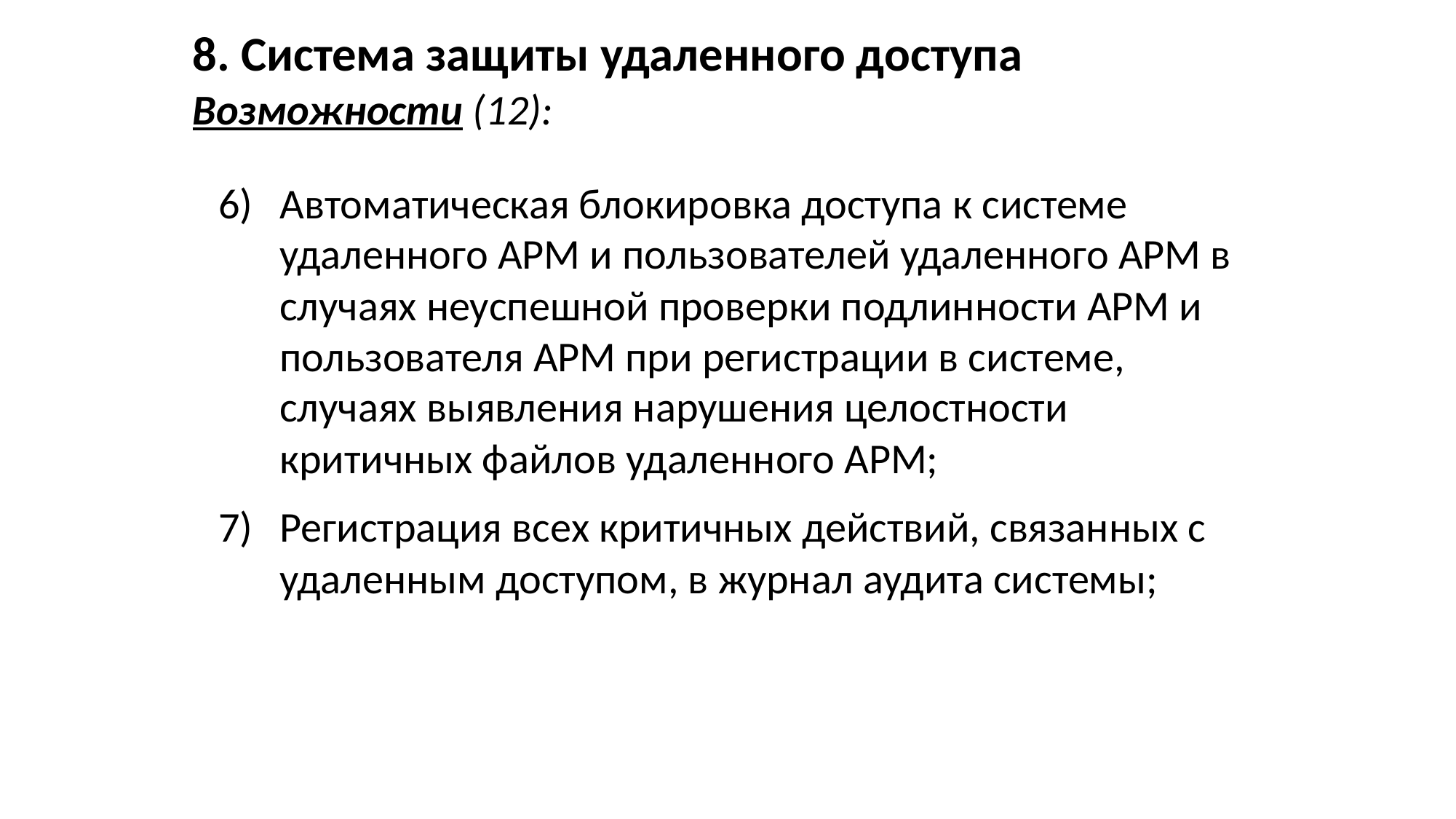

8. Система защиты удаленного доступа
Возможности (12):

Автоматическая блокировка доступа к системе удаленного АРМ и пользователей удаленного АРМ в случаях неуспешной проверки подлинности АРМ и пользователя АРМ при регистрации в системе, случаях выявления нарушения целостности критичных файлов удаленного АРМ;
Регистрация всех критичных действий, связанных с удаленным доступом, в журнал аудита системы;